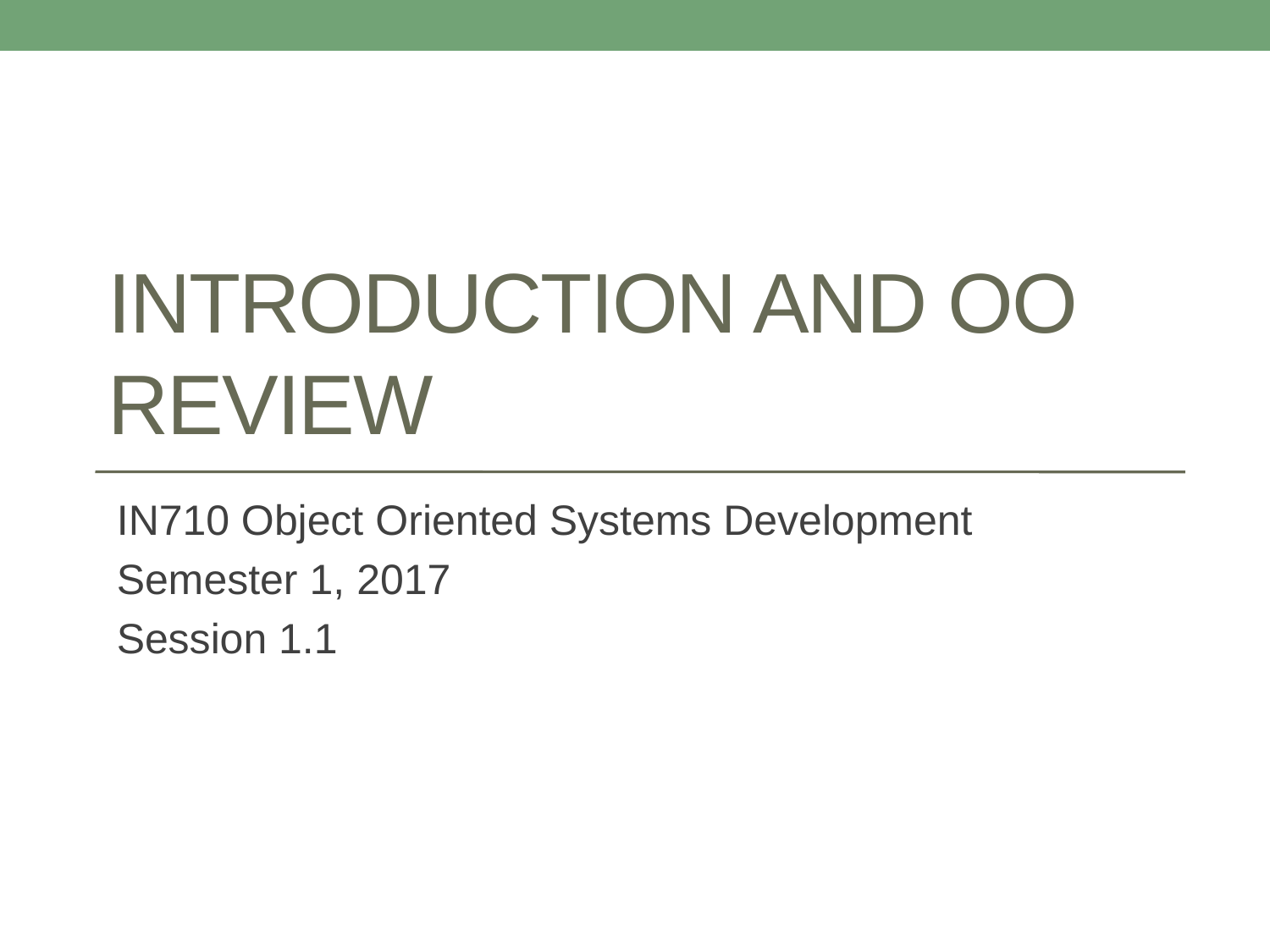

# Introduction and OO Review
IN710 Object Oriented Systems Development
Semester 1, 2017
Session 1.1